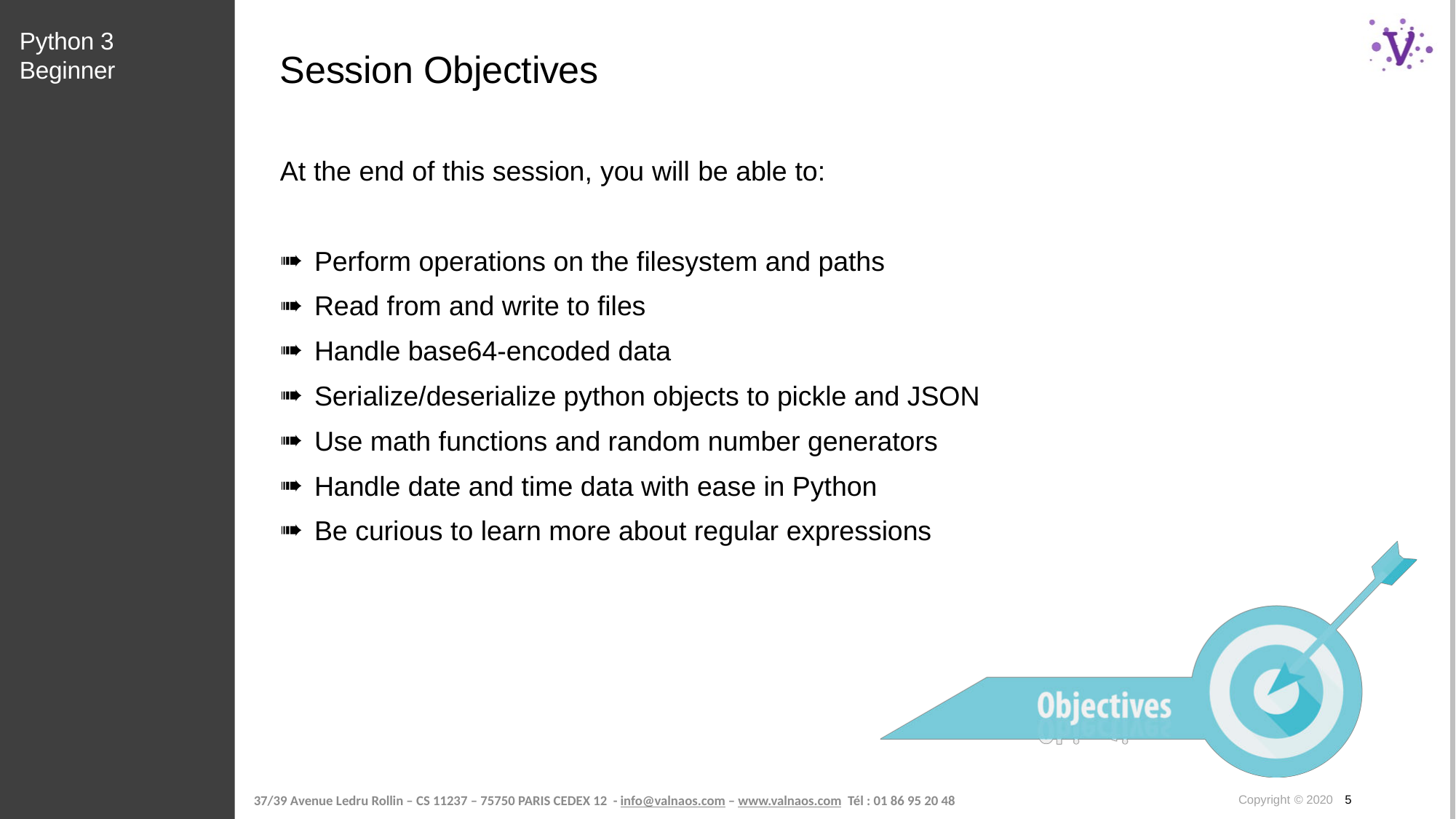

Python 3 Beginner
# Session Objectives
At the end of this session, you will be able to:

Perform operations on the filesystem and paths
Read from and write to files
Handle base64-encoded data
Serialize/deserialize python objects to pickle and JSON
Use math functions and random number generators
Handle date and time data with ease in Python
Be curious to learn more about regular expressions

Copyright © 2020   5